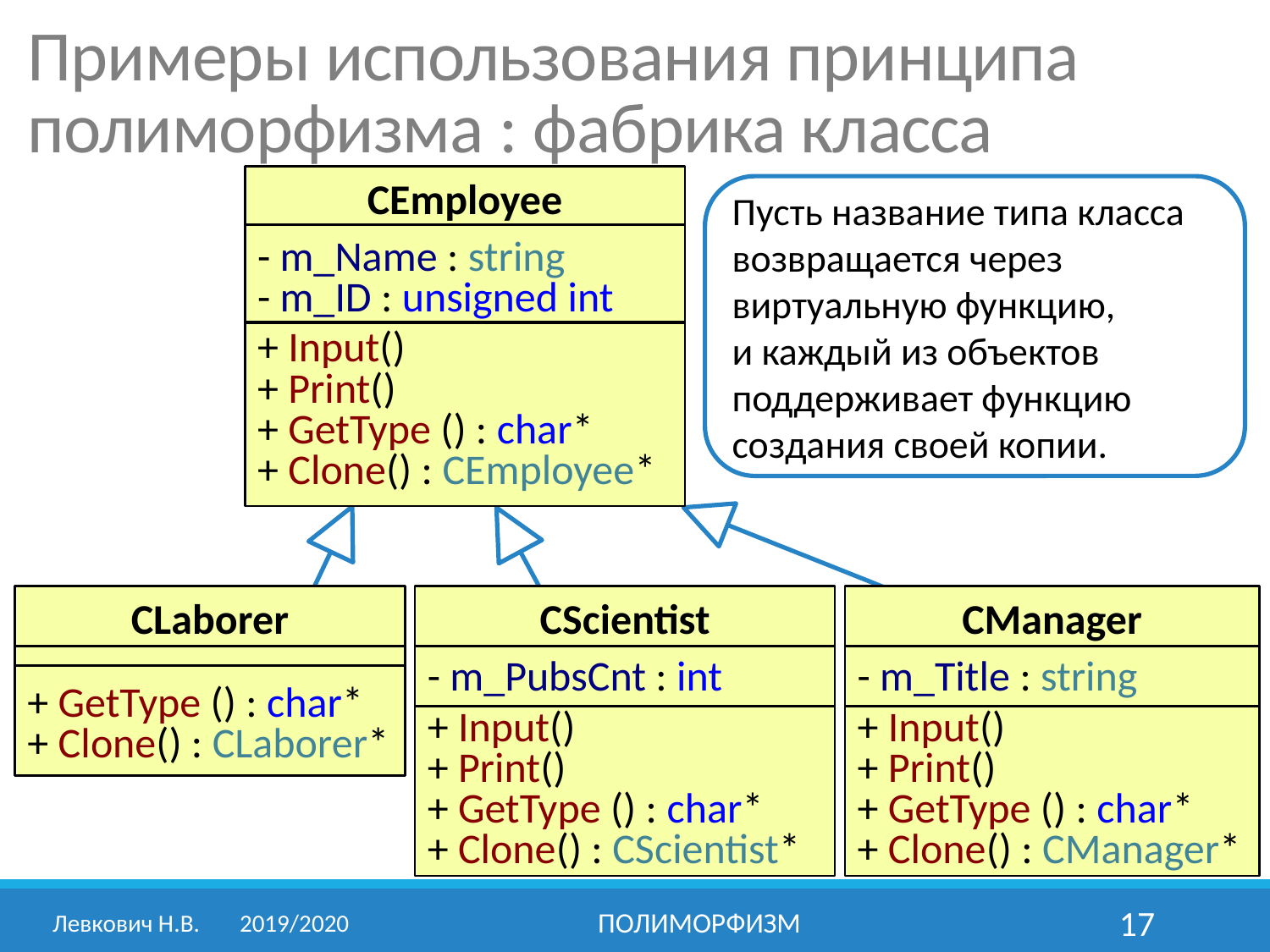

Примеры использования принципа полиморфизма : фабрика класса
CEmployee
- m_Name : string
- m_ID : unsigned int
+ Input()
+ Print()
+ GetType () : char*
+ Clone() : CEmployee*
Пусть название типа класса возвращается через виртуальную функцию,
и каждый из объектов поддерживает функцию создания своей копии.

CLaborer
+ GetType () : char*
+ Clone() : CLaborer*

CScientist
- m_PubsCnt : int
+ Input()
+ Print()
+ GetType () : char*
+ Clone() : CScientist*

CManager
- m_Title : string
+ Input()
+ Print()
+ GetType () : char*
+ Clone() : CManager*

Левкович Н.В.	2019/2020
Полиморфизм
17